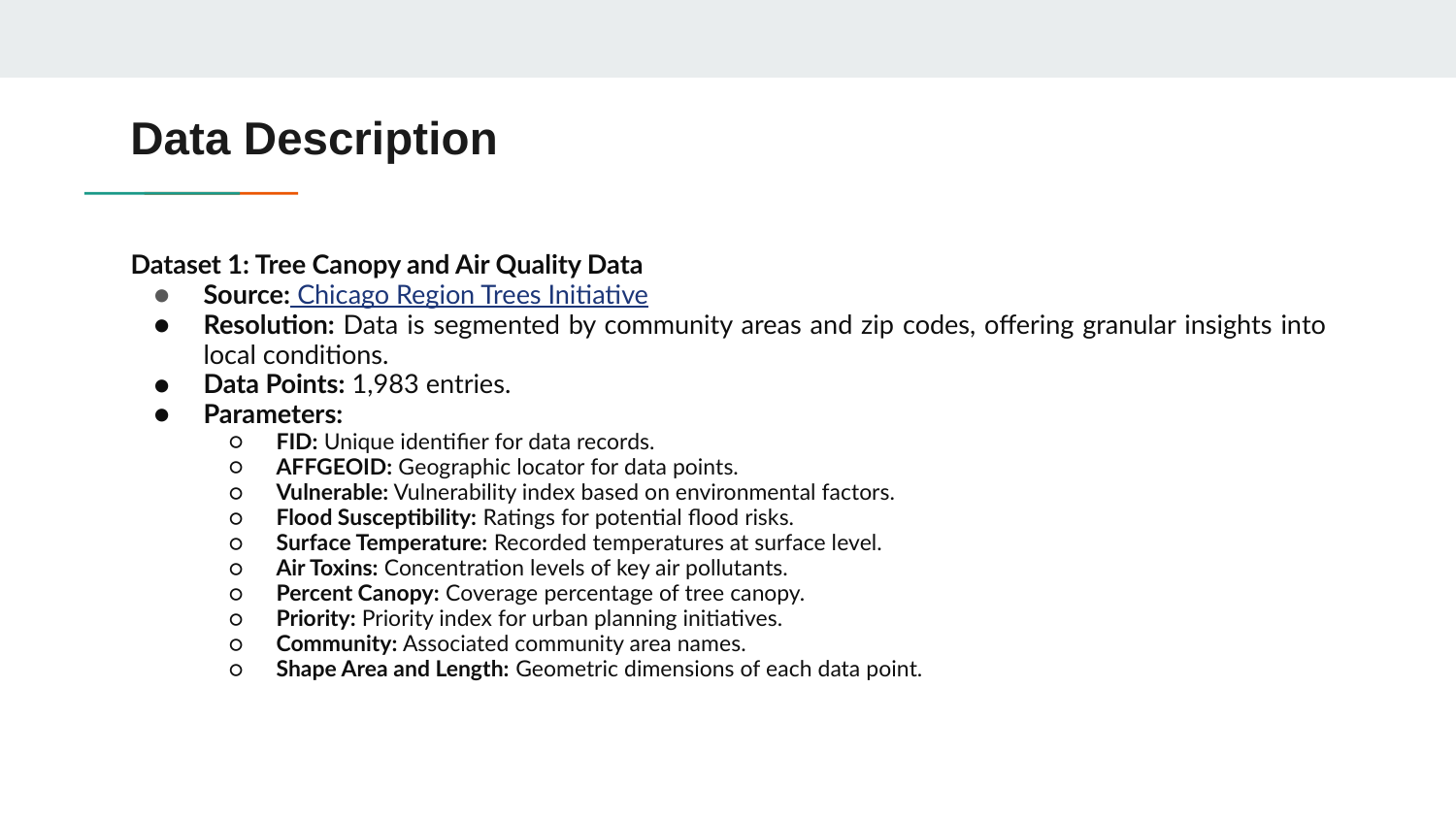

# Data Description
Dataset 1: Tree Canopy and Air Quality Data
Source: Chicago Region Trees Initiative
Resolution: Data is segmented by community areas and zip codes, offering granular insights into local conditions.
Data Points: 1,983 entries.
Parameters:
FID: Unique identifier for data records.
AFFGEOID: Geographic locator for data points.
Vulnerable: Vulnerability index based on environmental factors.
Flood Susceptibility: Ratings for potential flood risks.
Surface Temperature: Recorded temperatures at surface level.
Air Toxins: Concentration levels of key air pollutants.
Percent Canopy: Coverage percentage of tree canopy.
Priority: Priority index for urban planning initiatives.
Community: Associated community area names.
Shape Area and Length: Geometric dimensions of each data point.